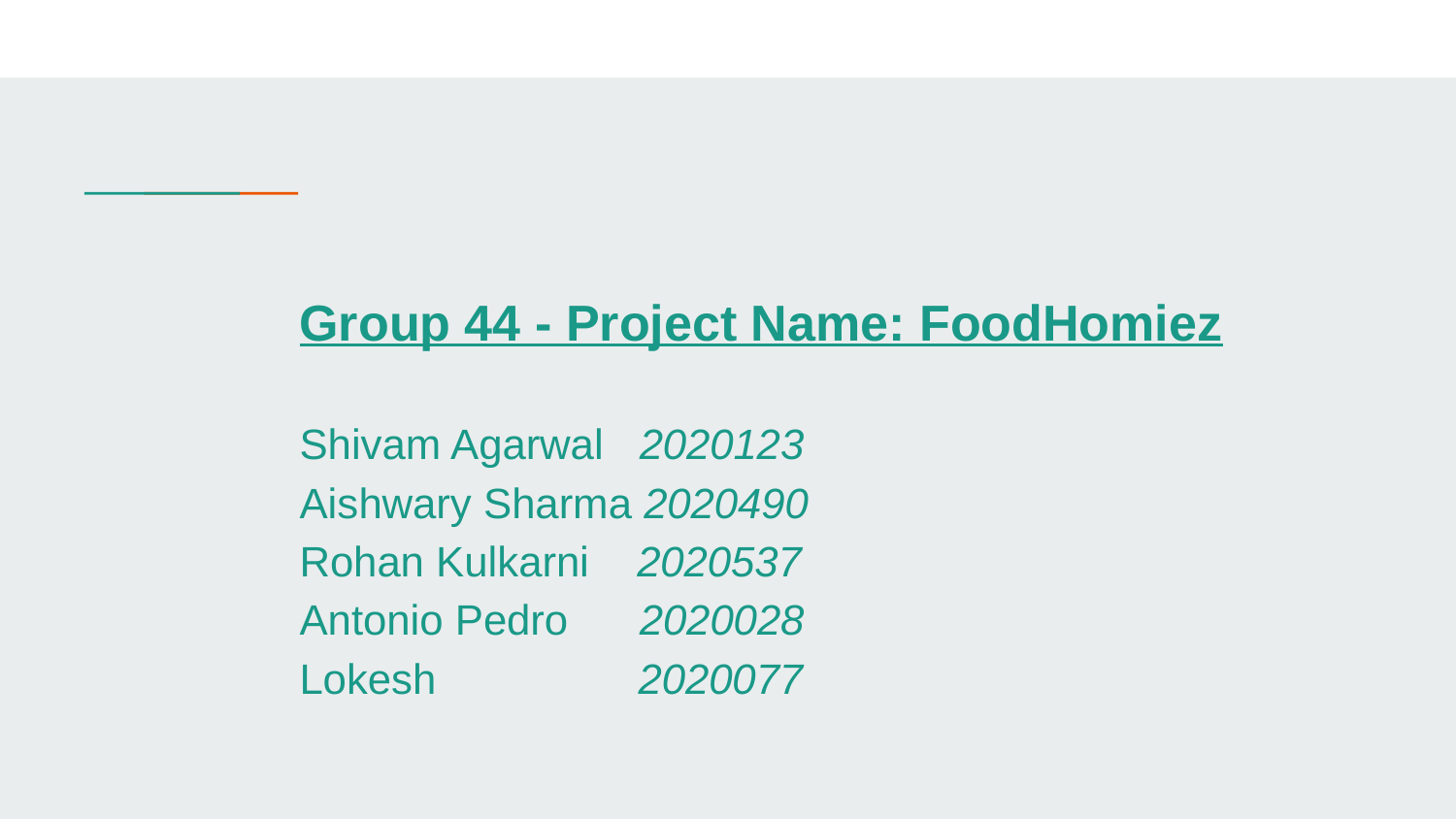

Group 44 - Project Name: FoodHomiez

Shivam Agarwal   2020123
Aishwary Sharma 2020490
Rohan Kulkarni    2020537
Antonio Pedro      2020028
Lokesh                 2020077